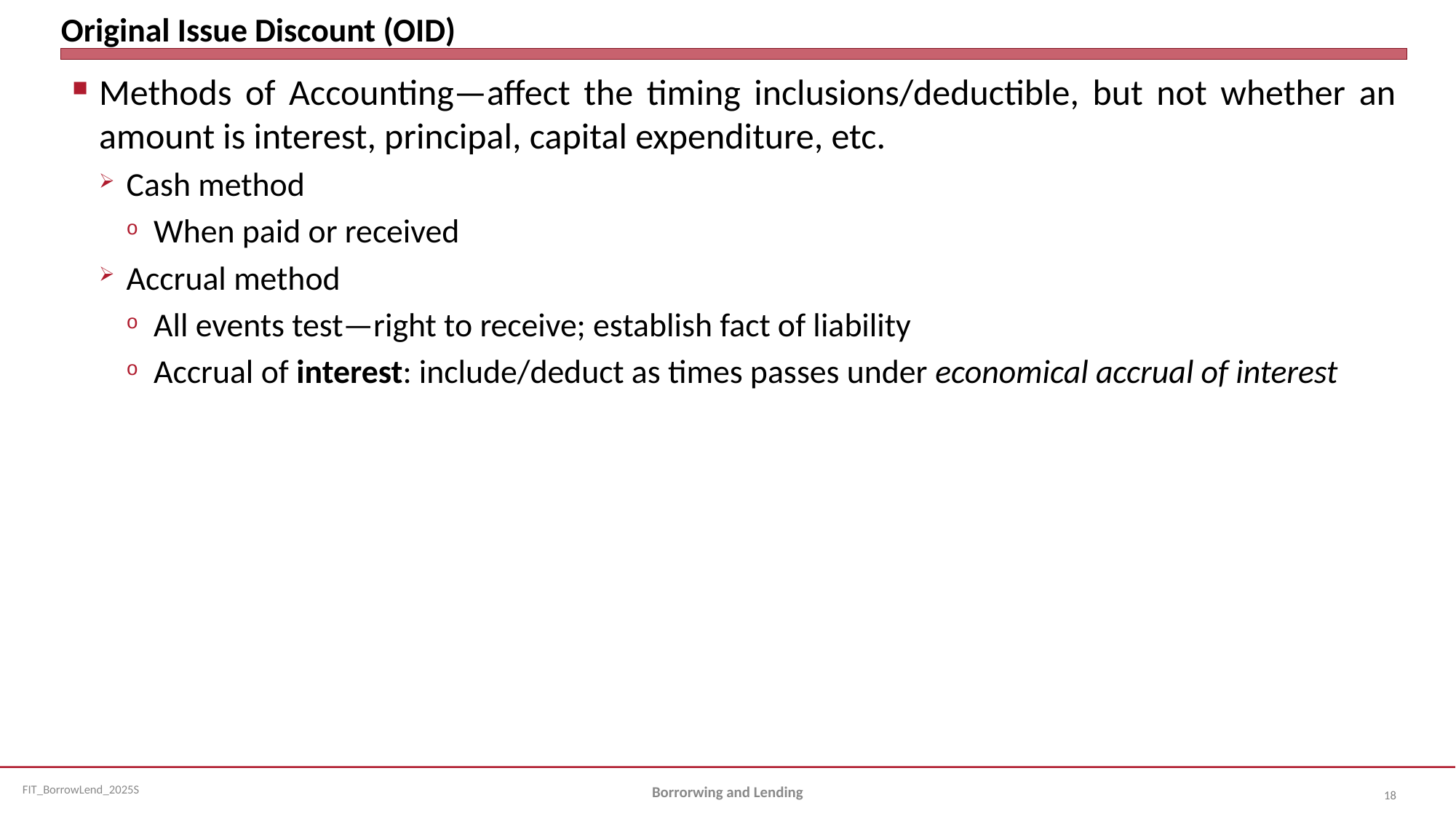

# Original Issue Discount (OID)
Methods of Accounting—affect the timing inclusions/deductible, but not whether an amount is interest, principal, capital expenditure, etc.
Cash method
When paid or received
Accrual method
All events test—right to receive; establish fact of liability
Accrual of interest: include/deduct as times passes under economical accrual of interest

Borrorwing and Lending
18